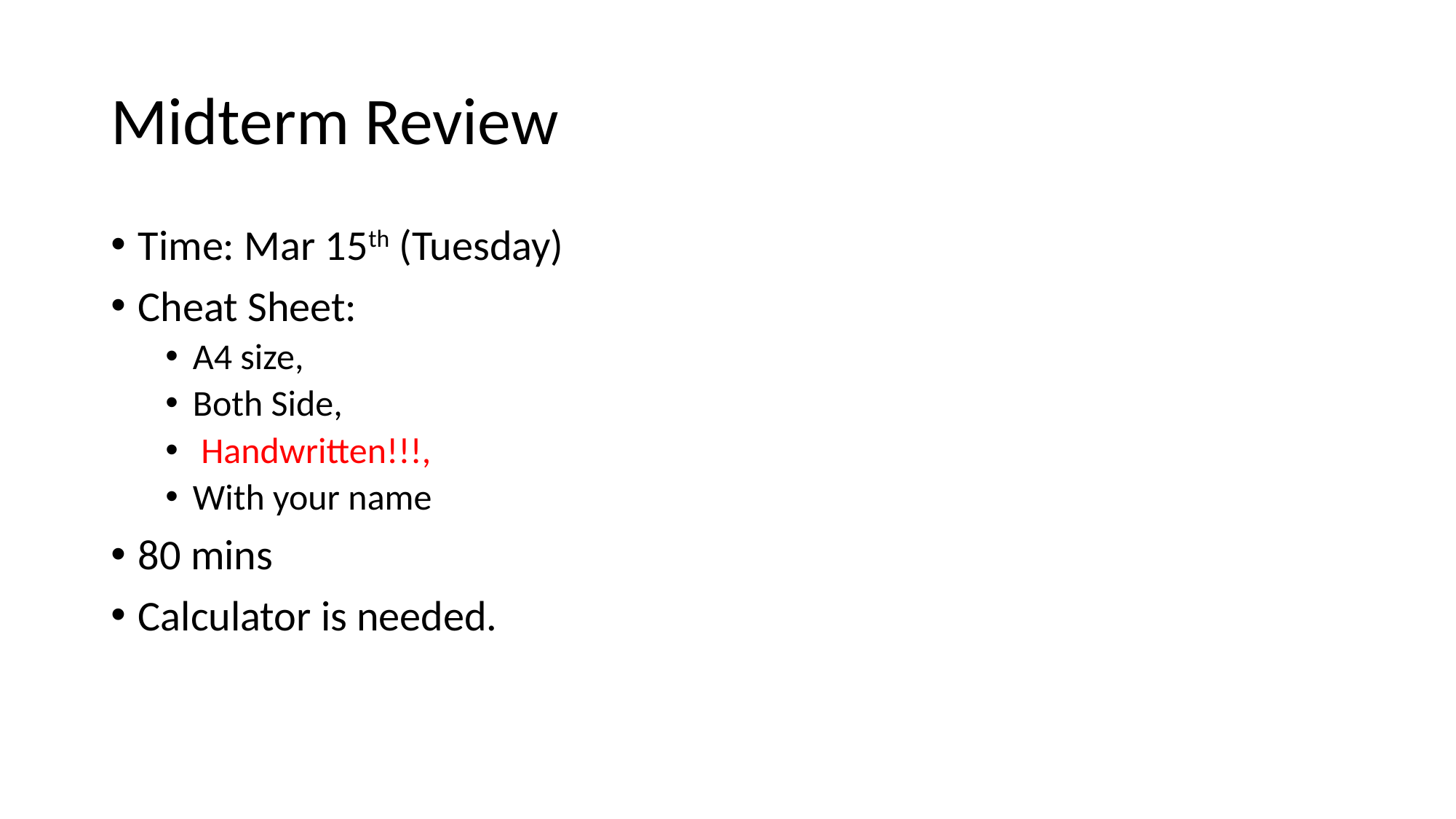

# Midterm Review
Time: Mar 15th (Tuesday)
Cheat Sheet:
A4 size,
Both Side,
 Handwritten!!!,
With your name
80 mins
Calculator is needed.